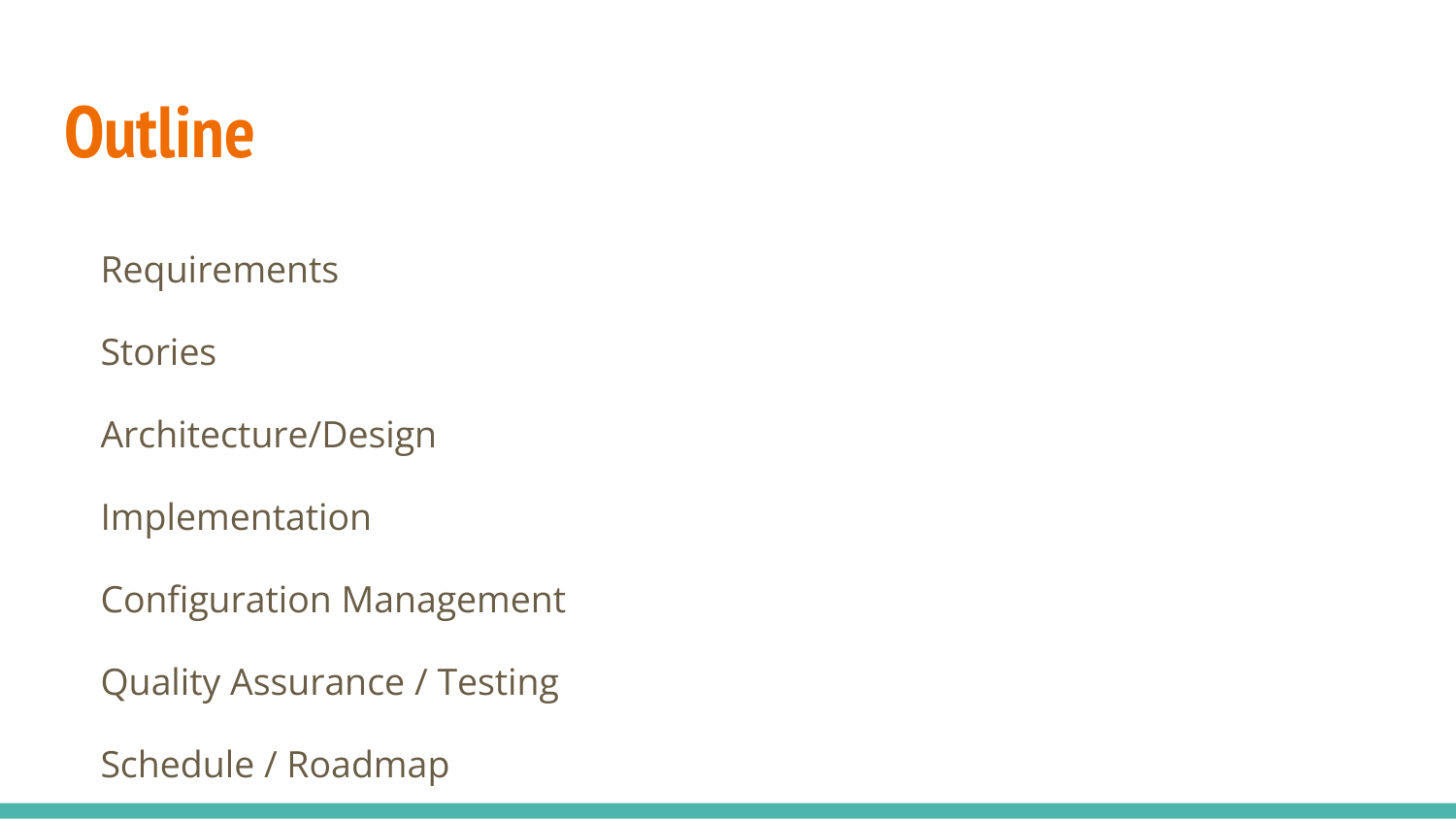

# Outline

Requirements
Stories
Architecture/Design
Implementation
Configuration Management
Quality Assurance / Testing
Schedule / Roadmap
Demo